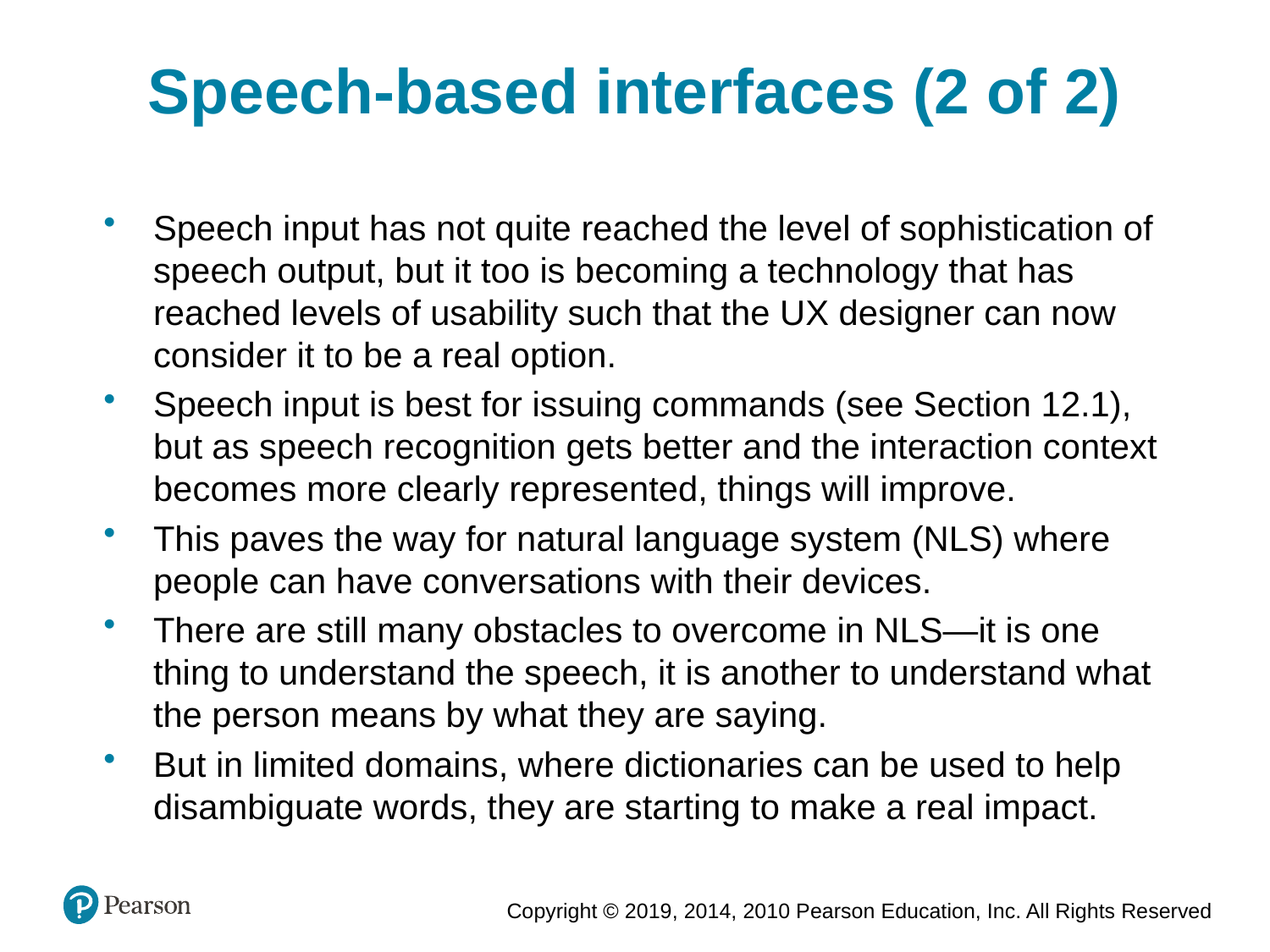

Speech-based interfaces (2 of 2)
Speech input has not quite reached the level of sophistication of speech output, but it too is becoming a technology that has reached levels of usability such that the UX designer can now consider it to be a real option.
Speech input is best for issuing commands (see Section 12.1), but as speech recognition gets better and the interaction context becomes more clearly represented, things will improve.
This paves the way for natural language system (NLS) where people can have conversations with their devices.
There are still many obstacles to overcome in NLS—it is one thing to understand the speech, it is another to understand what the person means by what they are saying.
But in limited domains, where dictionaries can be used to help disambiguate words, they are starting to make a real impact.